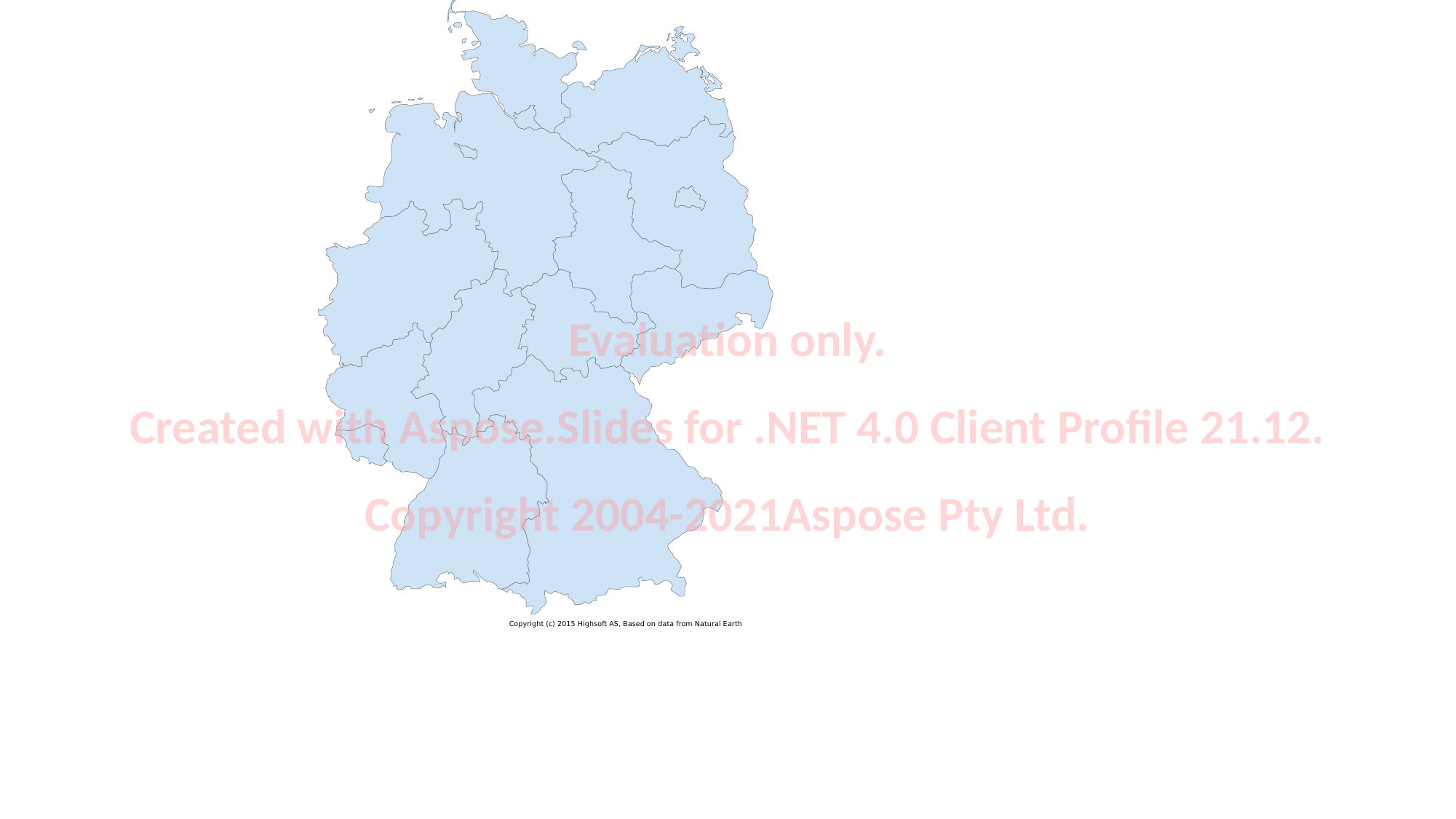

Copyright (c) 2015 Highsoft AS, Based on data from Natural Earth
Evaluation only.
Created with Aspose.Slides for .NET 4.0 Client Profile 21.12.
Copyright 2004-2021Aspose Pty Ltd.